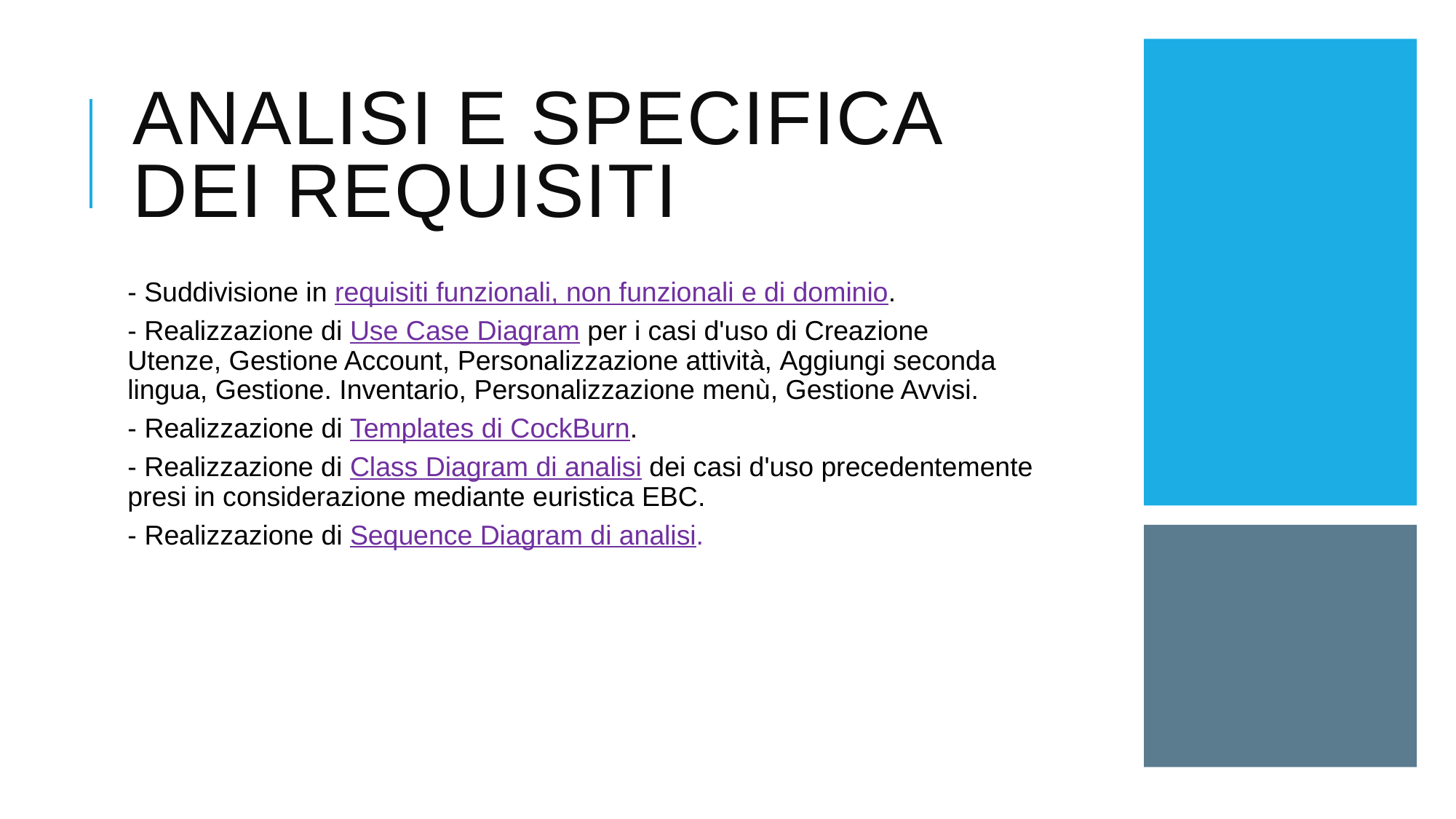

ANALISI E SPECIFICA DEI REQUISITI
- Suddivisione in requisiti funzionali, non funzionali e di dominio.
- Realizzazione di Use Case Diagram per i casi d'uso di Creazione Utenze, Gestione Account, Personalizzazione attività, Aggiungi seconda lingua, Gestione. Inventario, Personalizzazione menù, Gestione Avvisi.
- Realizzazione di Templates di CockBurn.
- Realizzazione di Class Diagram di analisi dei casi d'uso precedentemente presi in considerazione mediante euristica EBC.
- Realizzazione di Sequence Diagram di analisi.